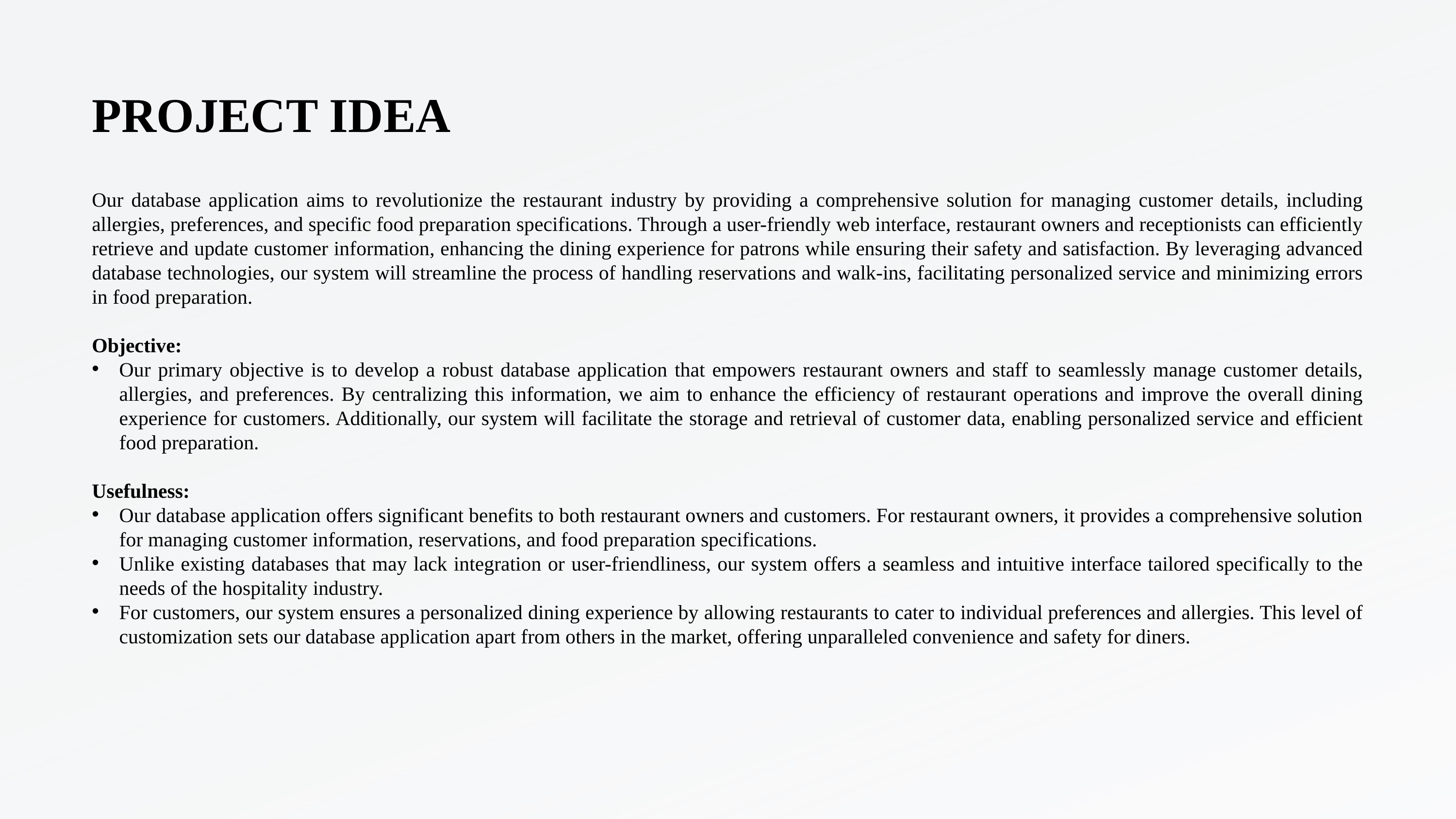

# PROJECT IDEA
Our database application aims to revolutionize the restaurant industry by providing a comprehensive solution for managing customer details, including allergies, preferences, and specific food preparation specifications. Through a user-friendly web interface, restaurant owners and receptionists can efficiently retrieve and update customer information, enhancing the dining experience for patrons while ensuring their safety and satisfaction. By leveraging advanced database technologies, our system will streamline the process of handling reservations and walk-ins, facilitating personalized service and minimizing errors in food preparation.

Objective:
Our primary objective is to develop a robust database application that empowers restaurant owners and staff to seamlessly manage customer details, allergies, and preferences. By centralizing this information, we aim to enhance the efficiency of restaurant operations and improve the overall dining experience for customers. Additionally, our system will facilitate the storage and retrieval of customer data, enabling personalized service and efficient food preparation.

Usefulness:
Our database application offers significant benefits to both restaurant owners and customers. For restaurant owners, it provides a comprehensive solution for managing customer information, reservations, and food preparation specifications.
Unlike existing databases that may lack integration or user-friendliness, our system offers a seamless and intuitive interface tailored specifically to the needs of the hospitality industry.
For customers, our system ensures a personalized dining experience by allowing restaurants to cater to individual preferences and allergies. This level of customization sets our database application apart from others in the market, offering unparalleled convenience and safety for diners.